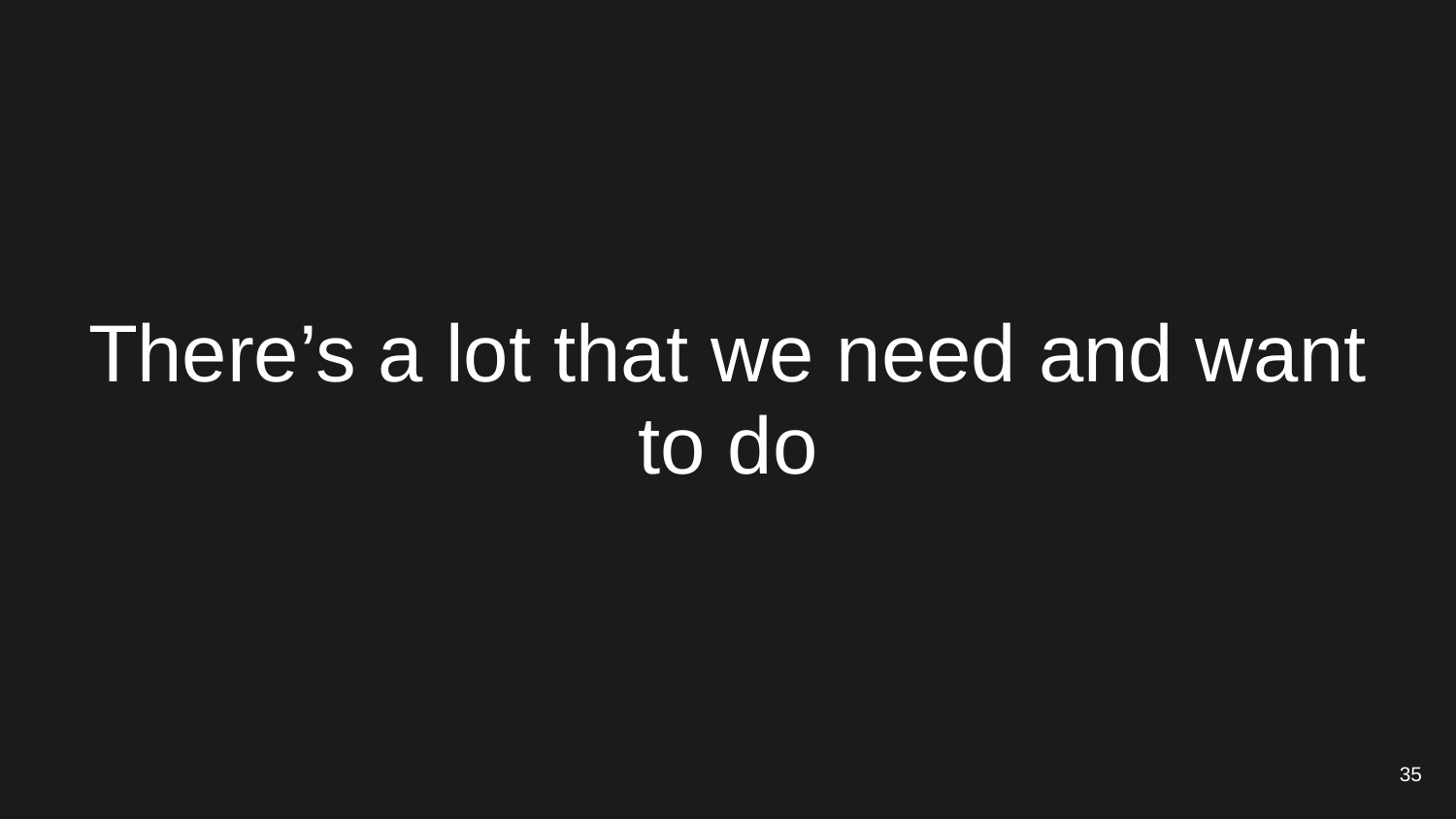

# There’s a lot that we need and want to do
35